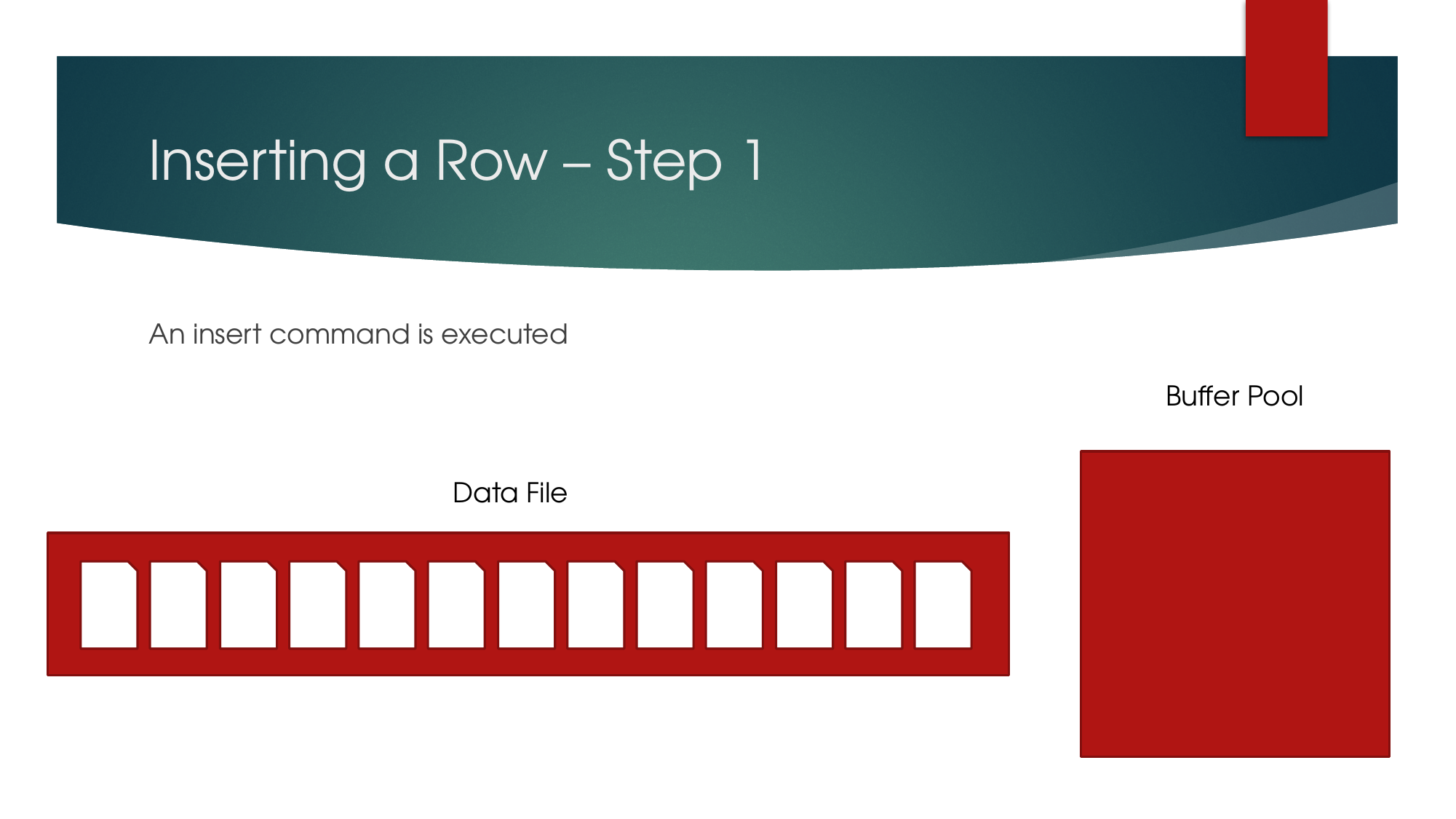

# Inserting a Row – Step 1
An insert command is executed
Buffer Pool

Data File